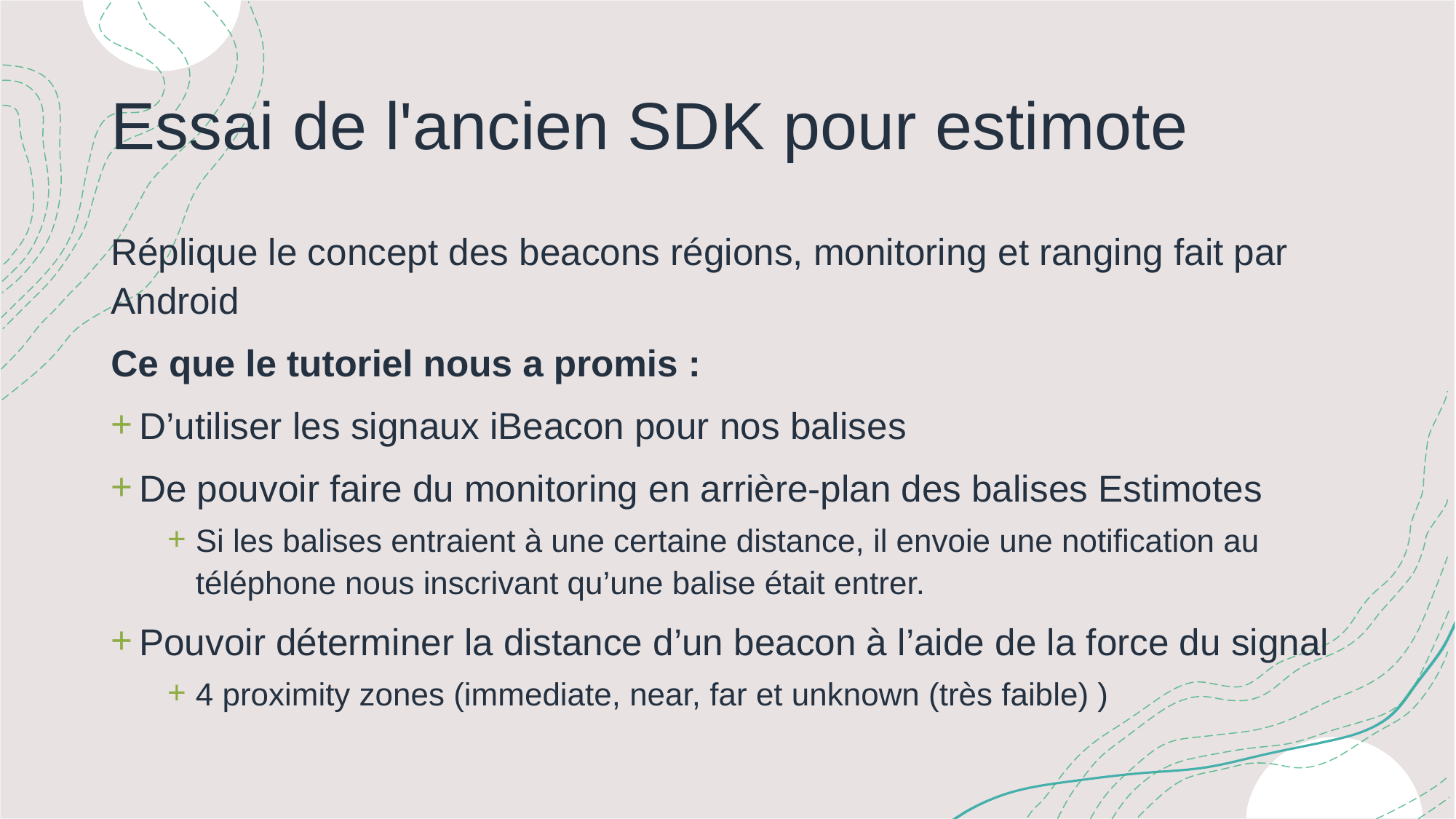

# Essai de l'ancien SDK pour estimote
Réplique le concept des beacons régions, monitoring et ranging fait par Android
Ce que le tutoriel nous a promis :
D’utiliser les signaux iBeacon pour nos balises
De pouvoir faire du monitoring en arrière-plan des balises Estimotes
Si les balises entraient à une certaine distance, il envoie une notification au téléphone nous inscrivant qu’une balise était entrer.
Pouvoir déterminer la distance d’un beacon à l’aide de la force du signal
4 proximity zones (immediate, near, far et unknown (très faible) )